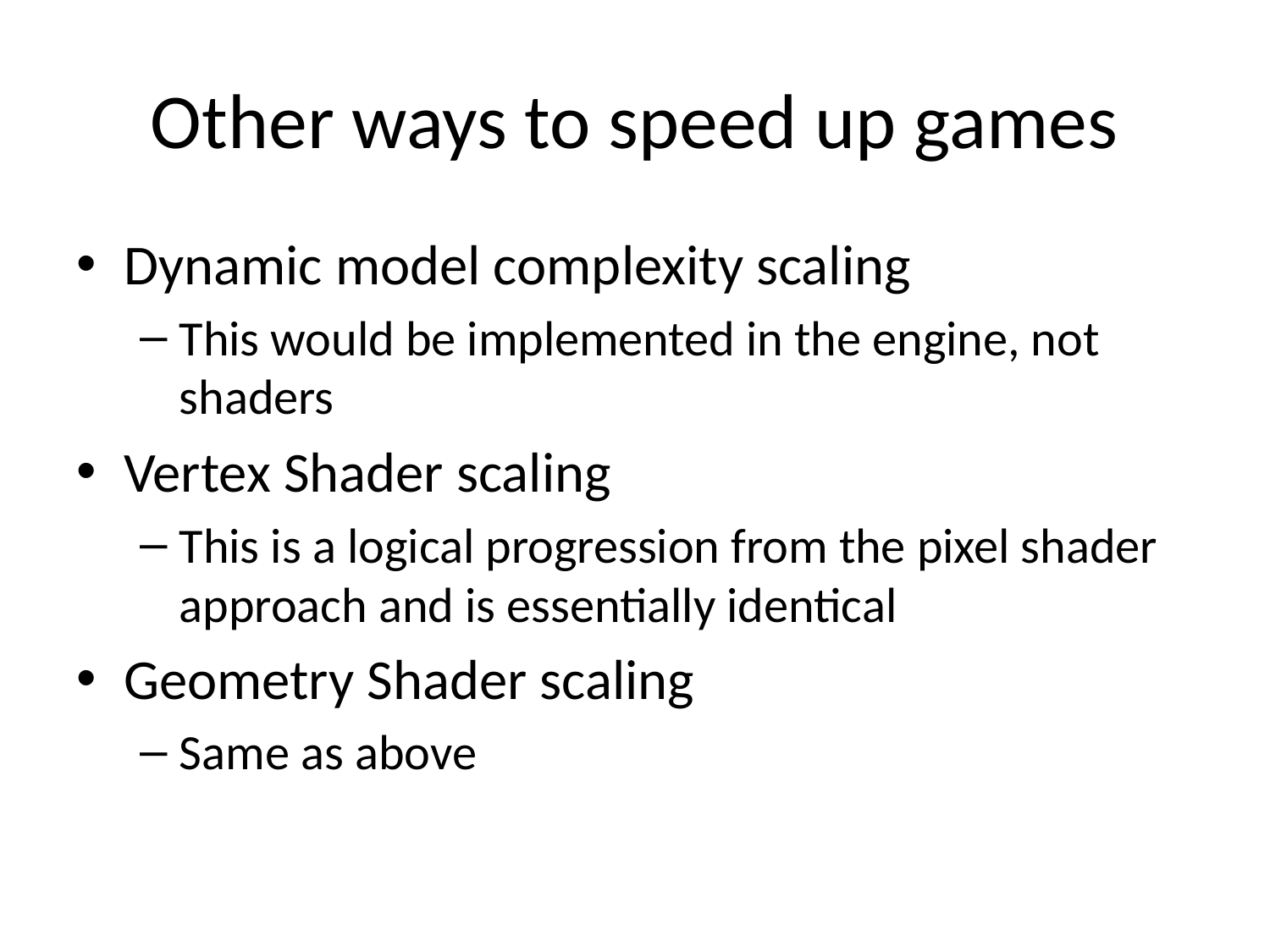

# Other ways to speed up games
Dynamic model complexity scaling
This would be implemented in the engine, not shaders
Vertex Shader scaling
This is a logical progression from the pixel shader approach and is essentially identical
Geometry Shader scaling
Same as above